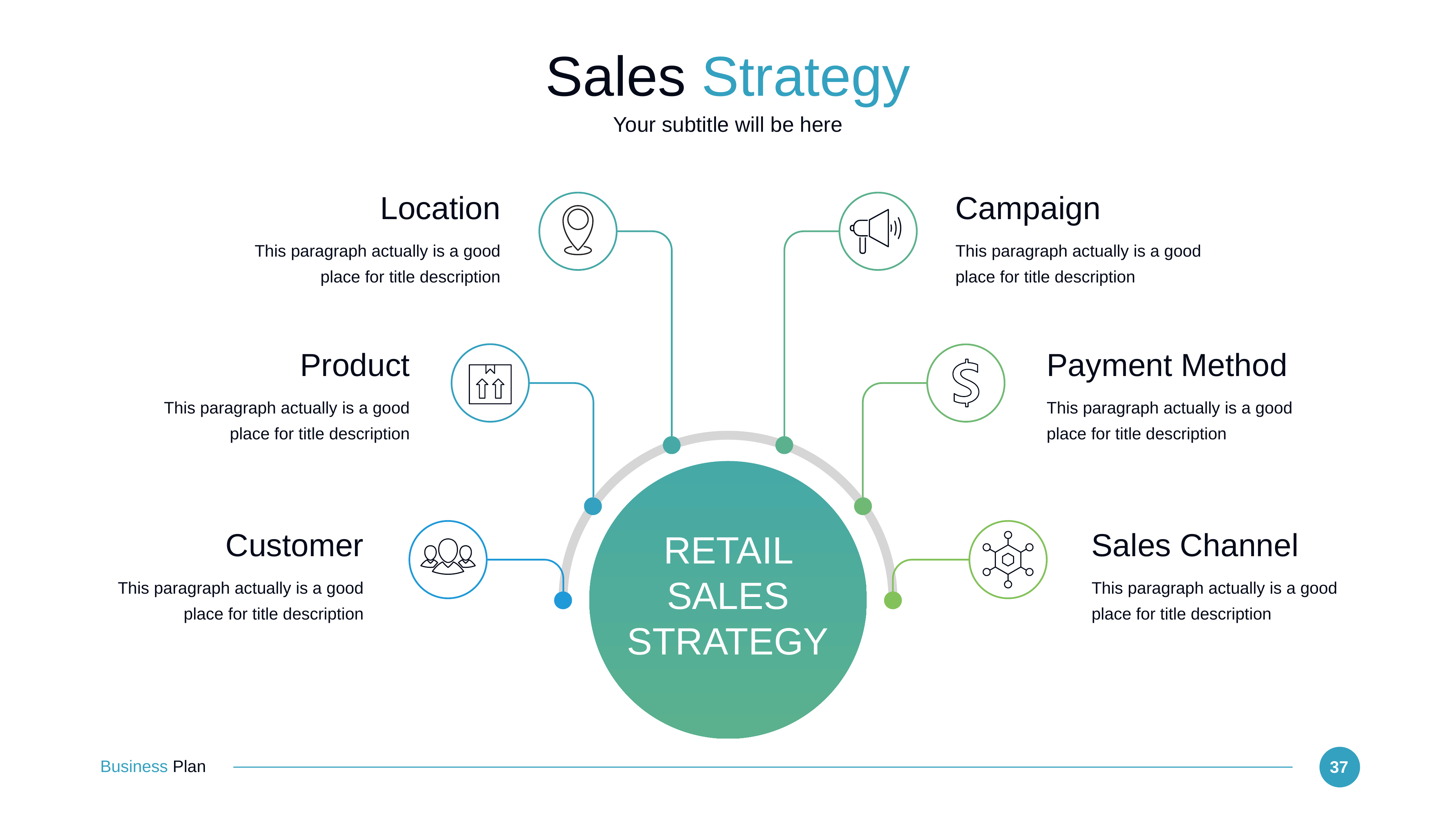

# Sales Strategy
Your subtitle will be here
Location
Campaign

This paragraph actually is a good place for title description
This paragraph actually is a good place for title description

Product
Payment Method

This paragraph actually is a good place for title description
This paragraph actually is a good place for title description

Customer
Sales Channel
RETAIL SALES STRATEGY

This paragraph actually is a good place for title description
This paragraph actually is a good place for title description